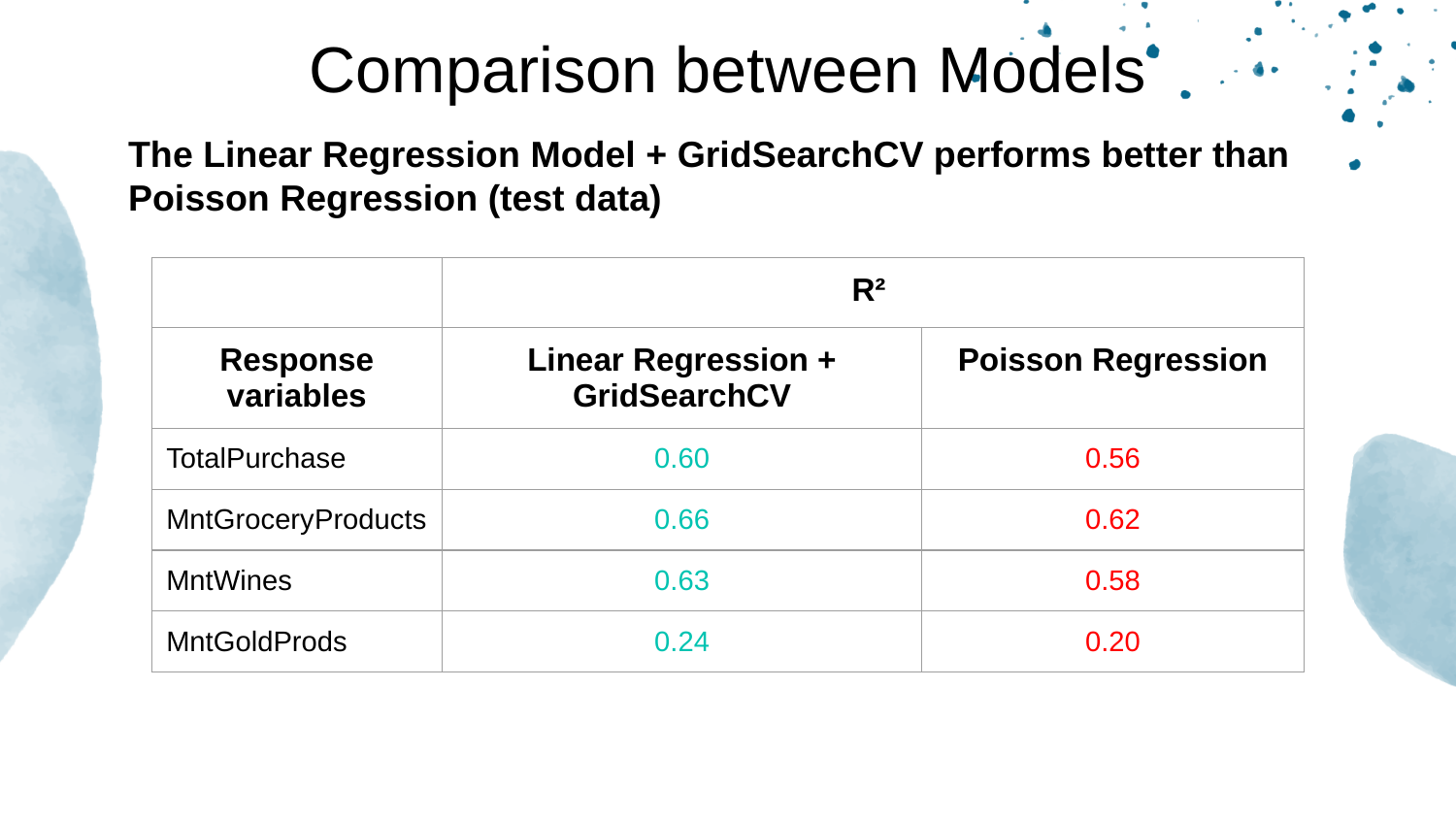

# Comparison between Models
The Linear Regression Model + GridSearchCV performs better than Poisson Regression (test data)
|  | R² |  |
| --- | --- | --- |
| Response variables | Linear Regression + GridSearchCV | Poisson Regression |
| TotalPurchase | 0.60 | 0.56 |
| MntGroceryProducts | 0.66 | 0.62 |
| MntWines | 0.63 | 0.58 |
| MntGoldProds | 0.24 | 0.20 |